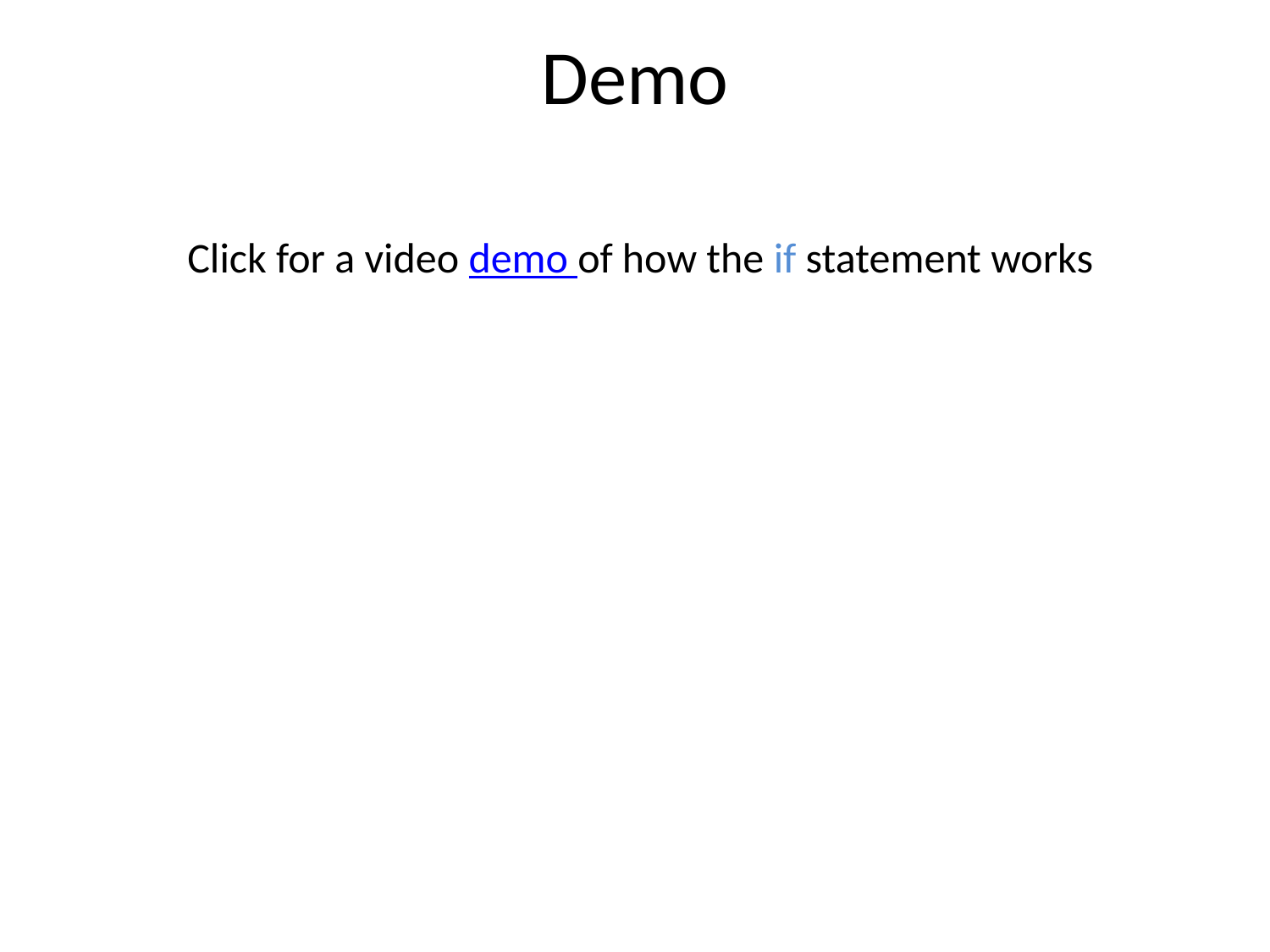

# Demo

Click for a video demo of how the if statement works